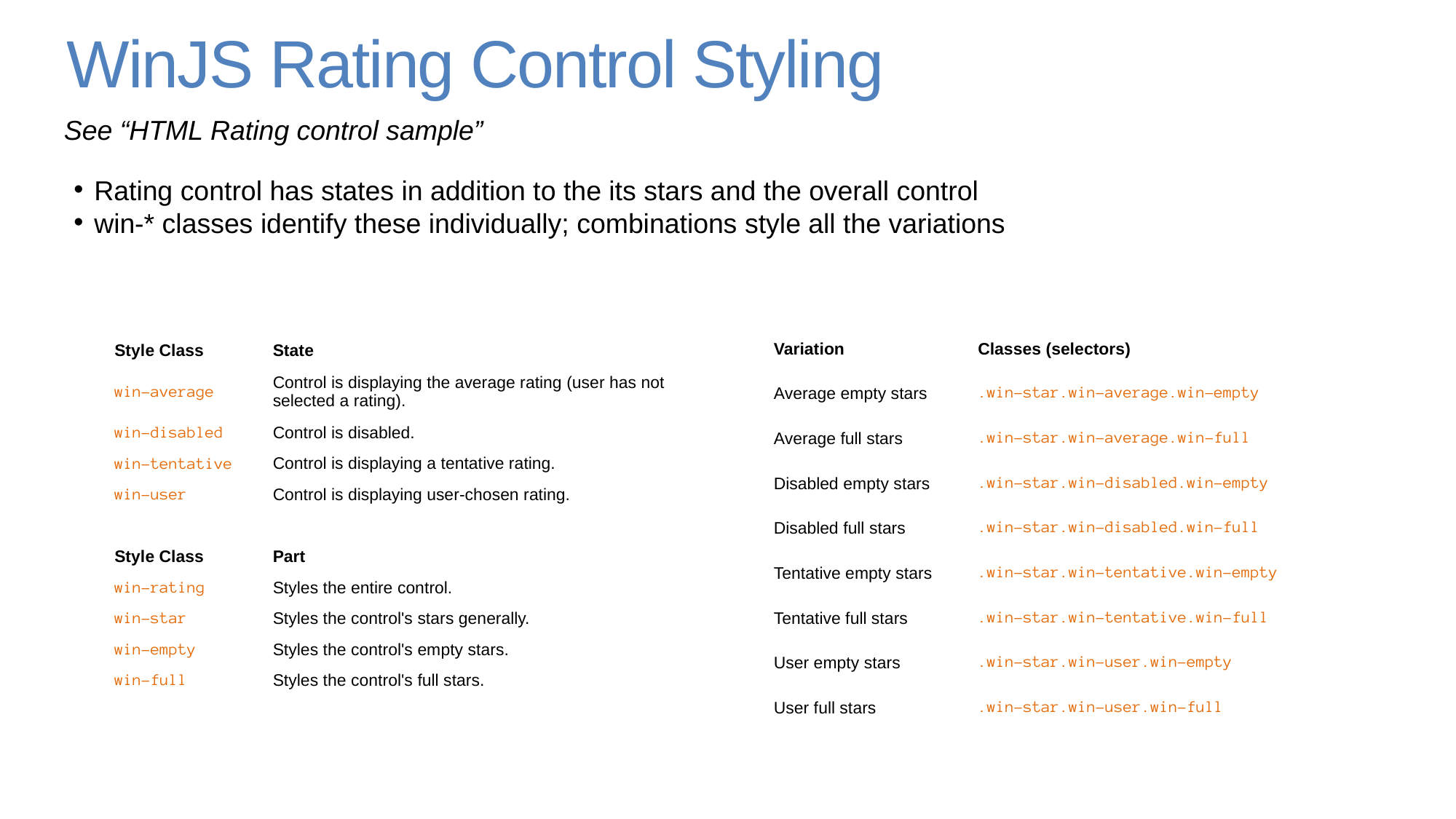

# WinJS Rating Control Styling
See “HTML Rating control sample”
Rating control has states in addition to the its stars and the overall control
win-* classes identify these individually; combinations style all the variations
| Style Class | State |
| --- | --- |
| win-average | Control is displaying the average rating (user has not selected a rating). |
| win-disabled | Control is disabled. |
| win-tentative | Control is displaying a tentative rating. |
| win-user | Control is displaying user-chosen rating. |
|  |  |
| Style Class | Part |
| win-rating | Styles the entire control. |
| win-star | Styles the control's stars generally. |
| win-empty | Styles the control's empty stars. |
| win-full | Styles the control's full stars. |
| Variation | Classes (selectors) |
| --- | --- |
| Average empty stars | .win-star.win-average.win-empty |
| Average full stars | .win-star.win-average.win-full |
| Disabled empty stars | .win-star.win-disabled.win-empty |
| Disabled full stars | .win-star.win-disabled.win-full |
| Tentative empty stars | .win-star.win-tentative.win-empty |
| Tentative full stars | .win-star.win-tentative.win-full |
| User empty stars | .win-star.win-user.win-empty |
| User full stars | .win-star.win-user.win-full |